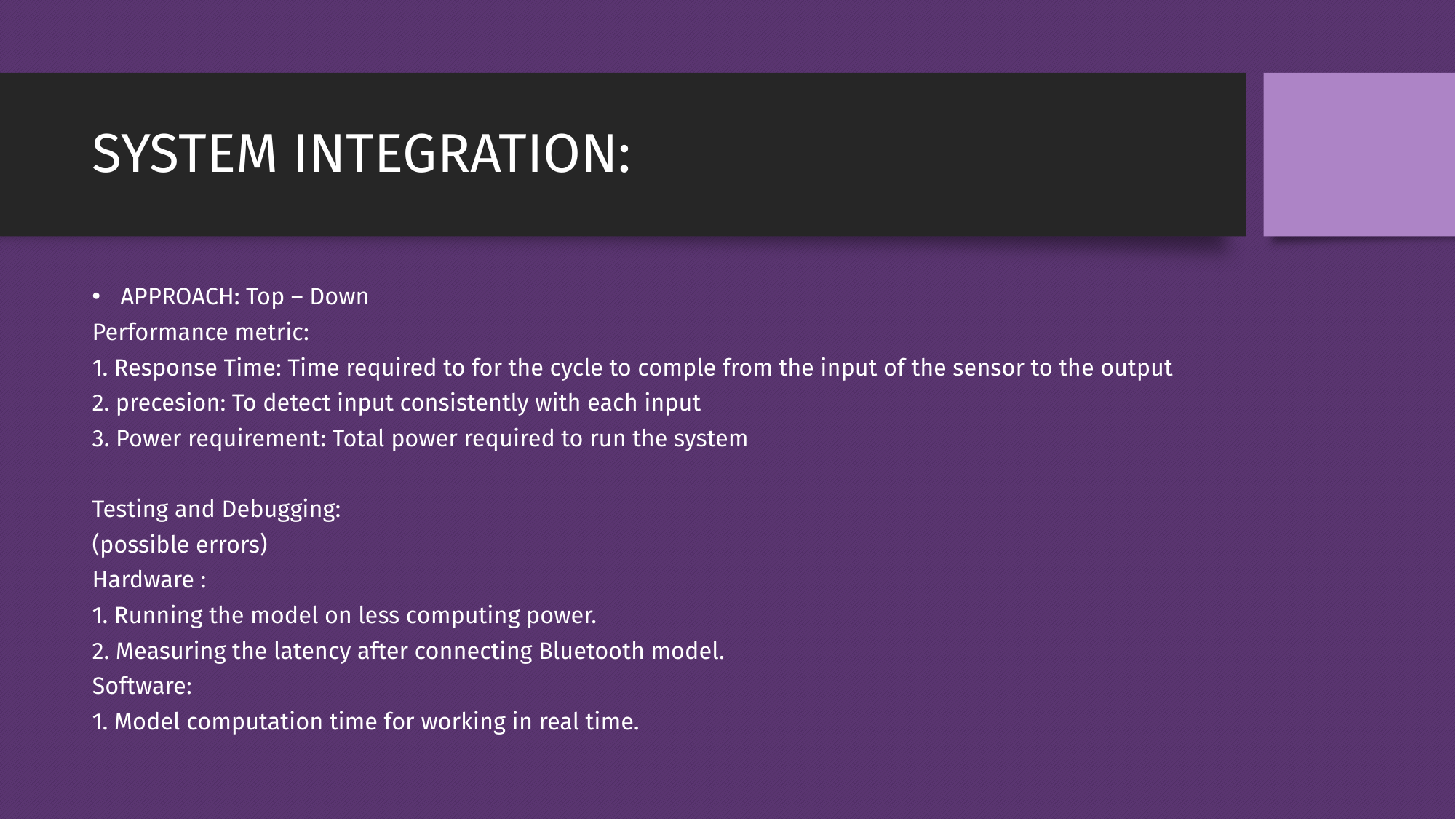

# SYSTEM INTEGRATION:
APPROACH: Top – Down
Performance metric:
1. Response Time: Time required to for the cycle to comple from the input of the sensor to the output
2. precesion: To detect input consistently with each input
3. Power requirement: Total power required to run the system

Testing and Debugging:
(possible errors)
Hardware :
1. Running the model on less computing power.
2. Measuring the latency after connecting Bluetooth model.
Software:
1. Model computation time for working in real time.